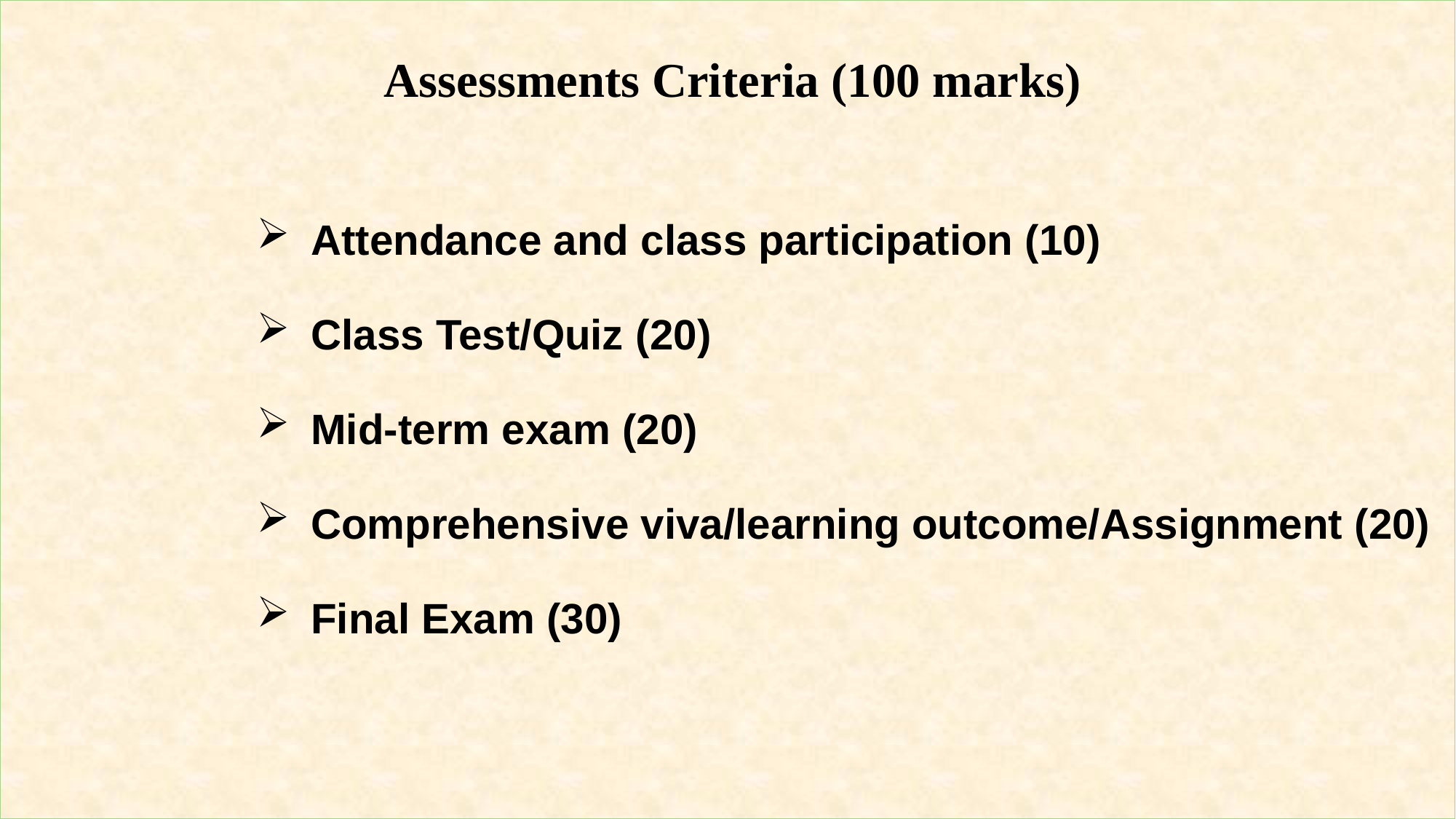

Assessments Criteria (100 marks)

Attendance and class participation (10)
Class Test/Quiz (20)
Mid-term exam (20)
Comprehensive viva/learning outcome/Assignment (20)
Final Exam (30)